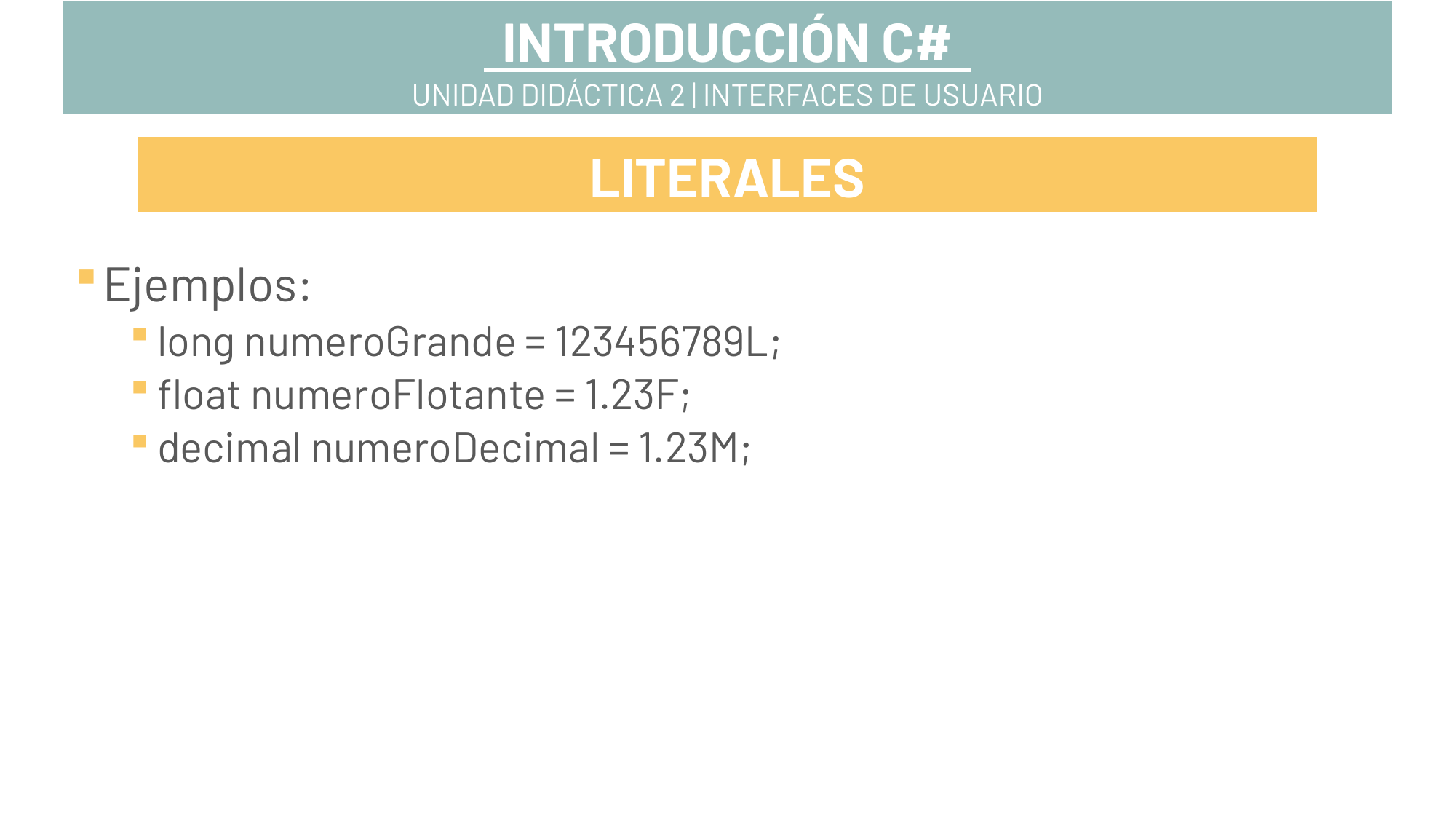

INTRODUCCIÓN C#
UNIDAD DIDÁCTICA 2 | INTERFACES DE USUARIO
LITERALES

Ejemplos:
long numeroGrande = 123456789L;
float numeroFlotante = 1.23F;
decimal numeroDecimal = 1.23M;